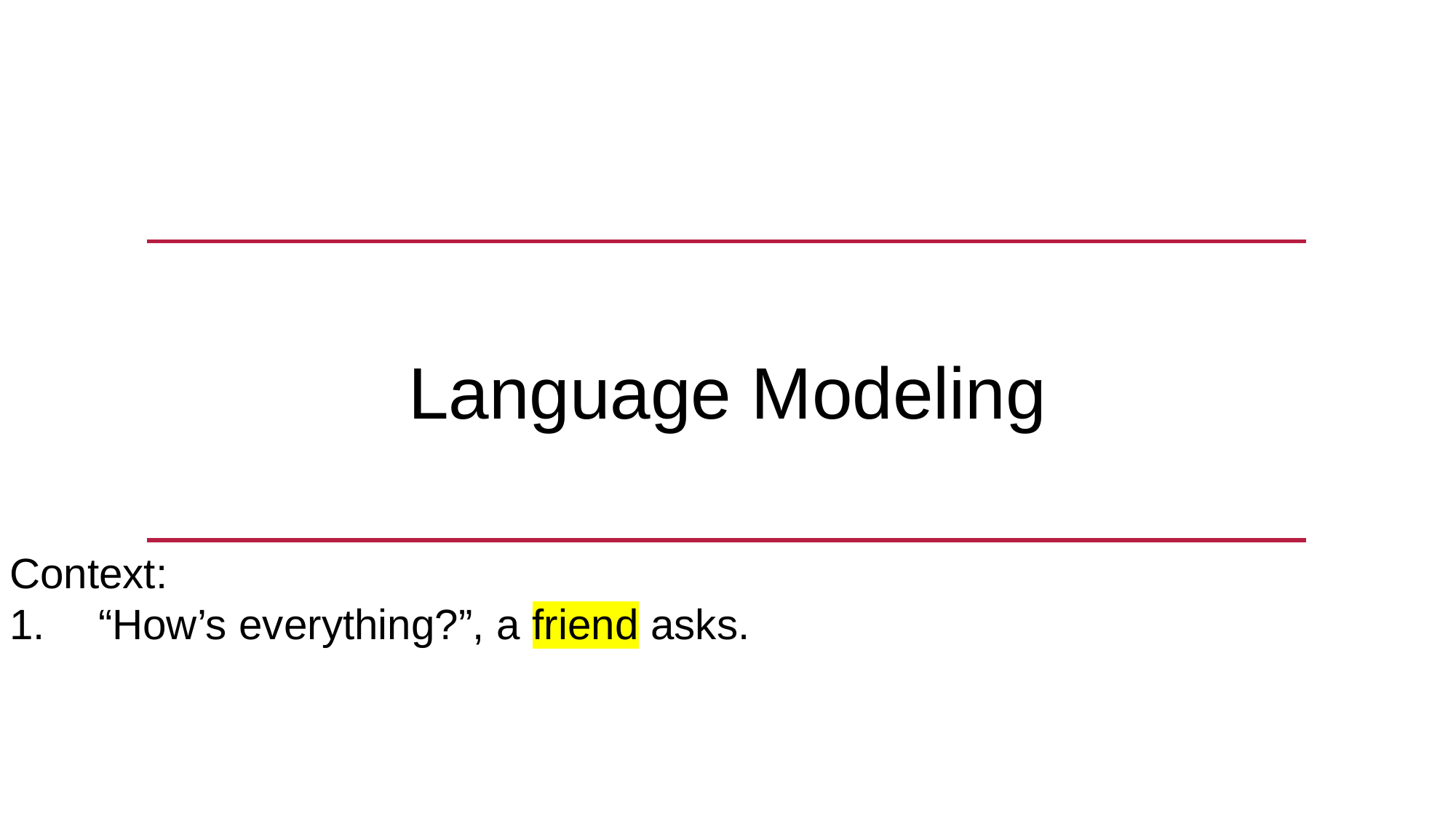

Language Modeling
Context:
“How’s everything?”, a friend asks.